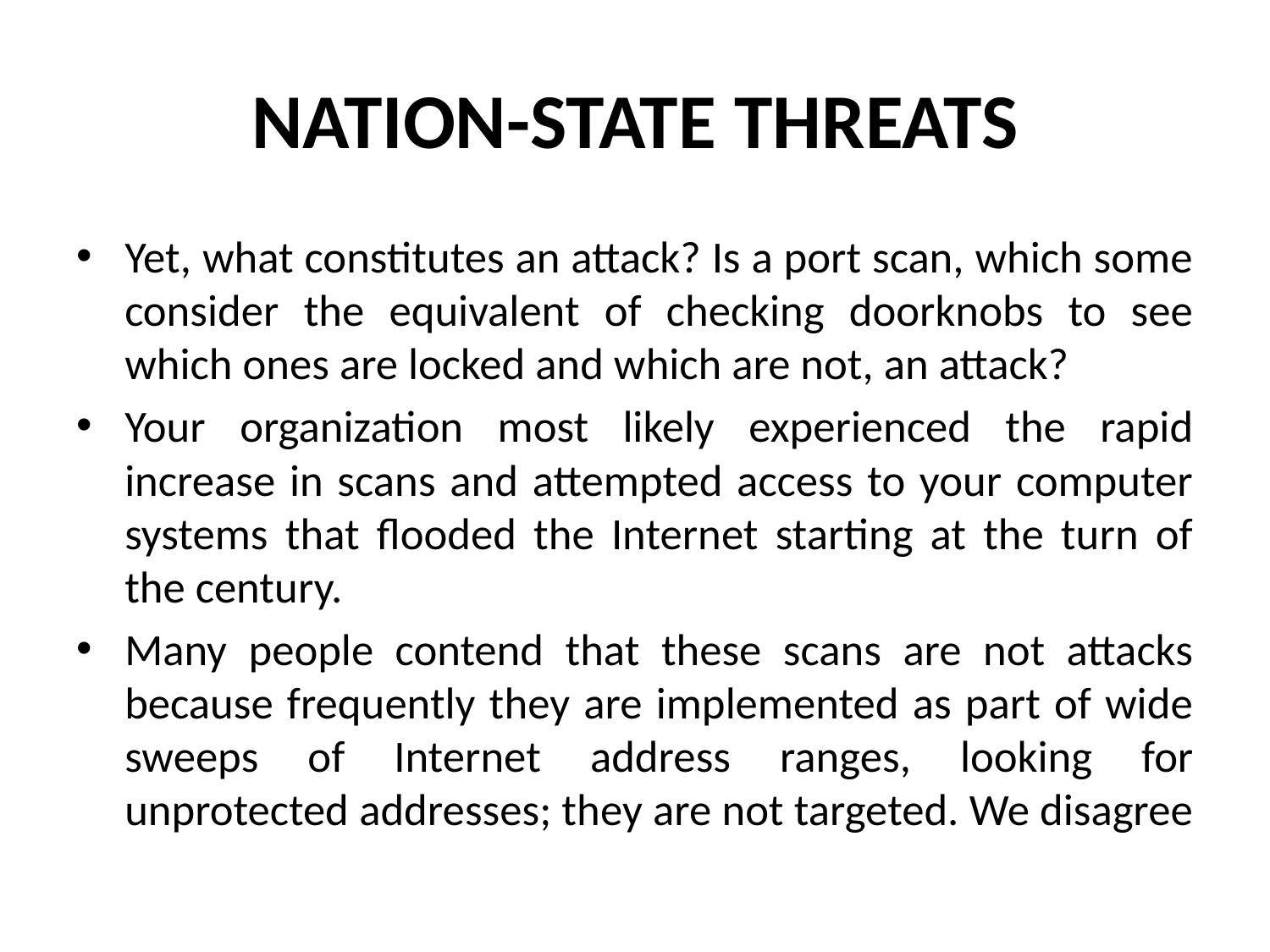

# NATION-STATE THREATS
Yet, what constitutes an attack? Is a port scan, which some consider the equivalent of checking doorknobs to see which ones are locked and which are not, an attack?
Your organization most likely experienced the rapid increase in scans and attempted access to your computer systems that flooded the Internet starting at the turn of the century.
Many people contend that these scans are not attacks because frequently they are implemented as part of wide sweeps of Internet address ranges, looking for unprotected addresses; they are not targeted. We disagree